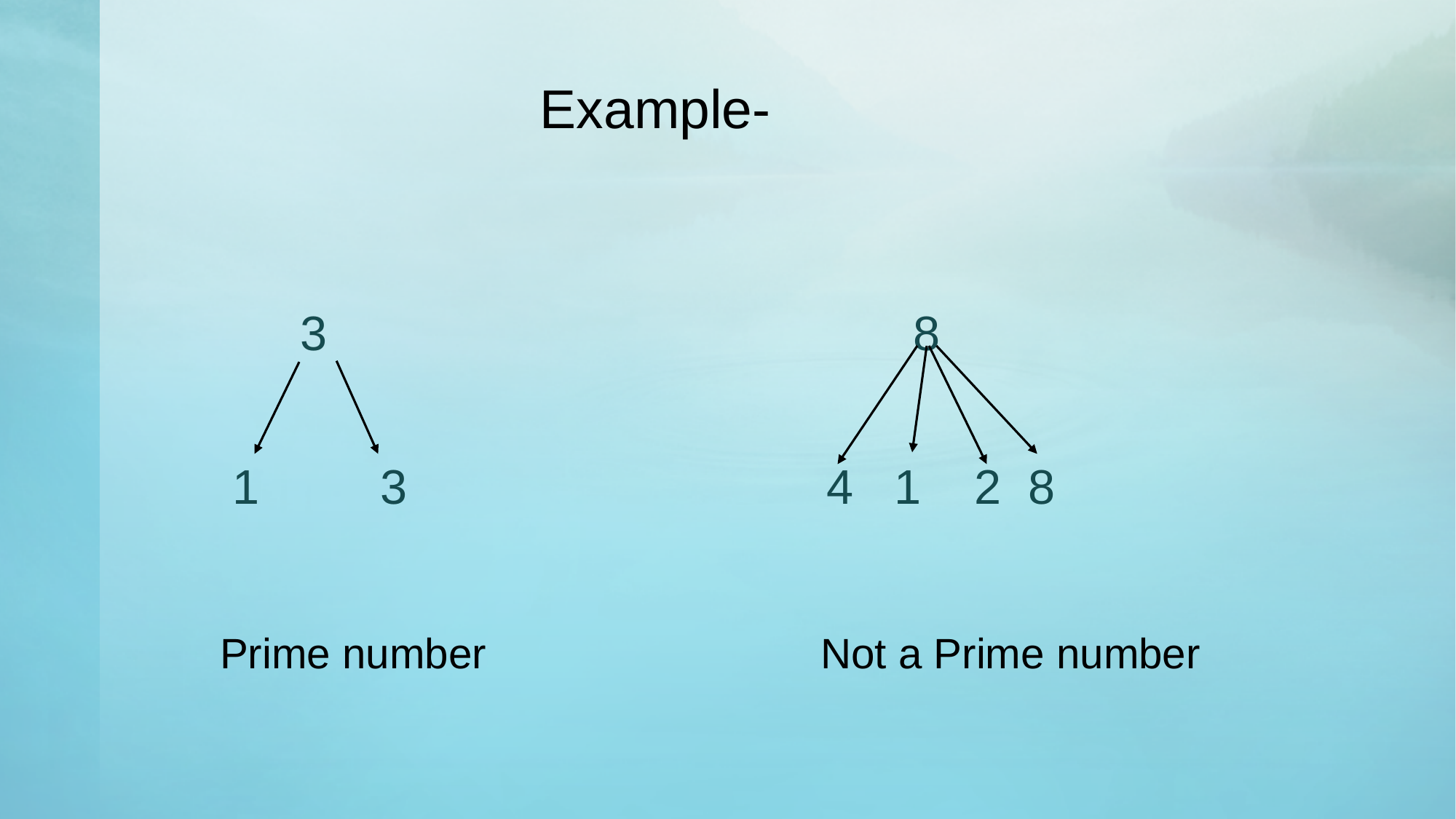

# Example-
          3

     1         3
                  8

      4   1    2  8
Not a Prime number
Prime number